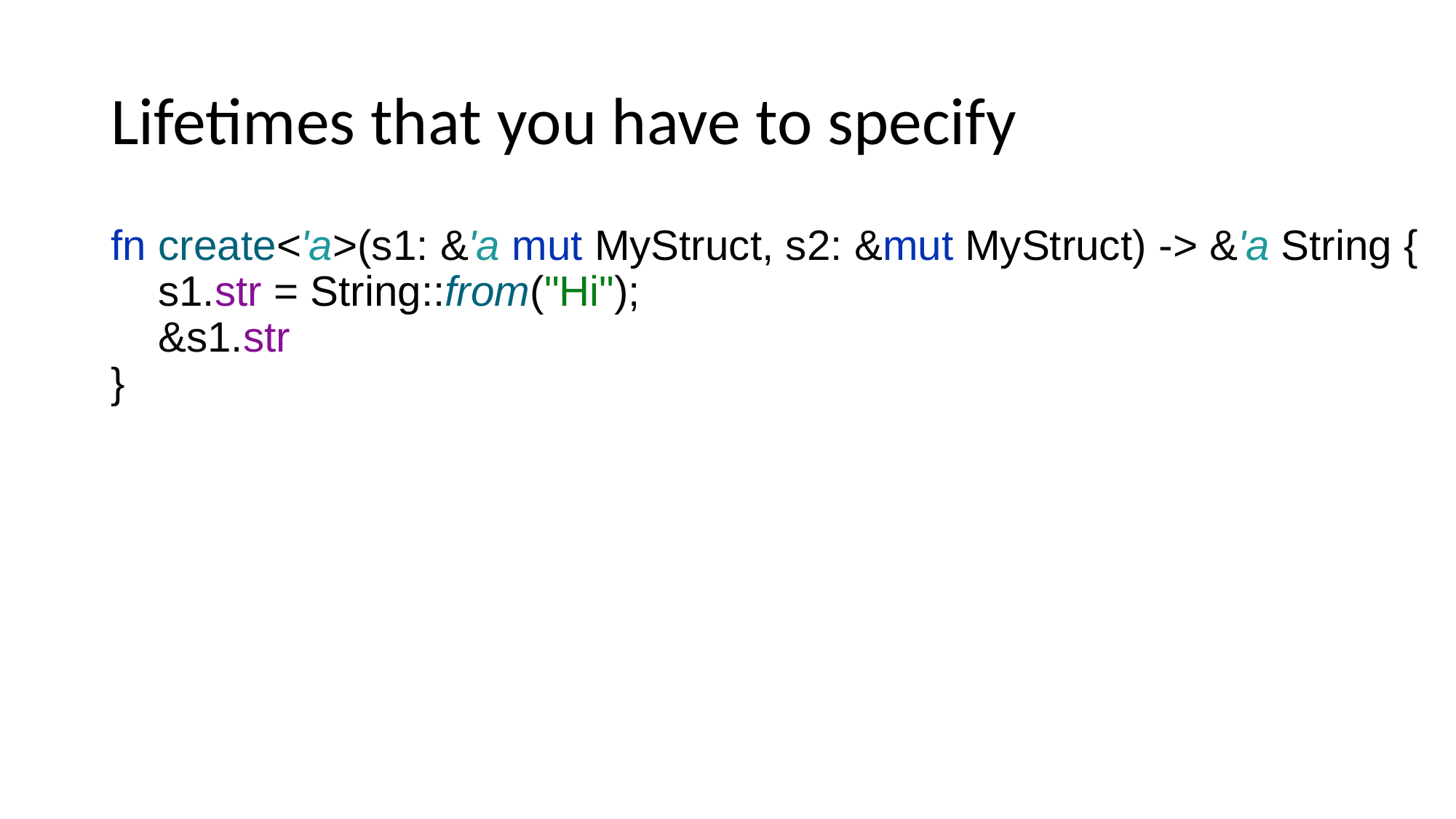

# Lifetimes that you have to specify
fn create<'a>(s1: &'a mut MyStruct, s2: &mut MyStruct) -> &'a String {
    s1.str = String::from("Hi");
    &s1.str
}